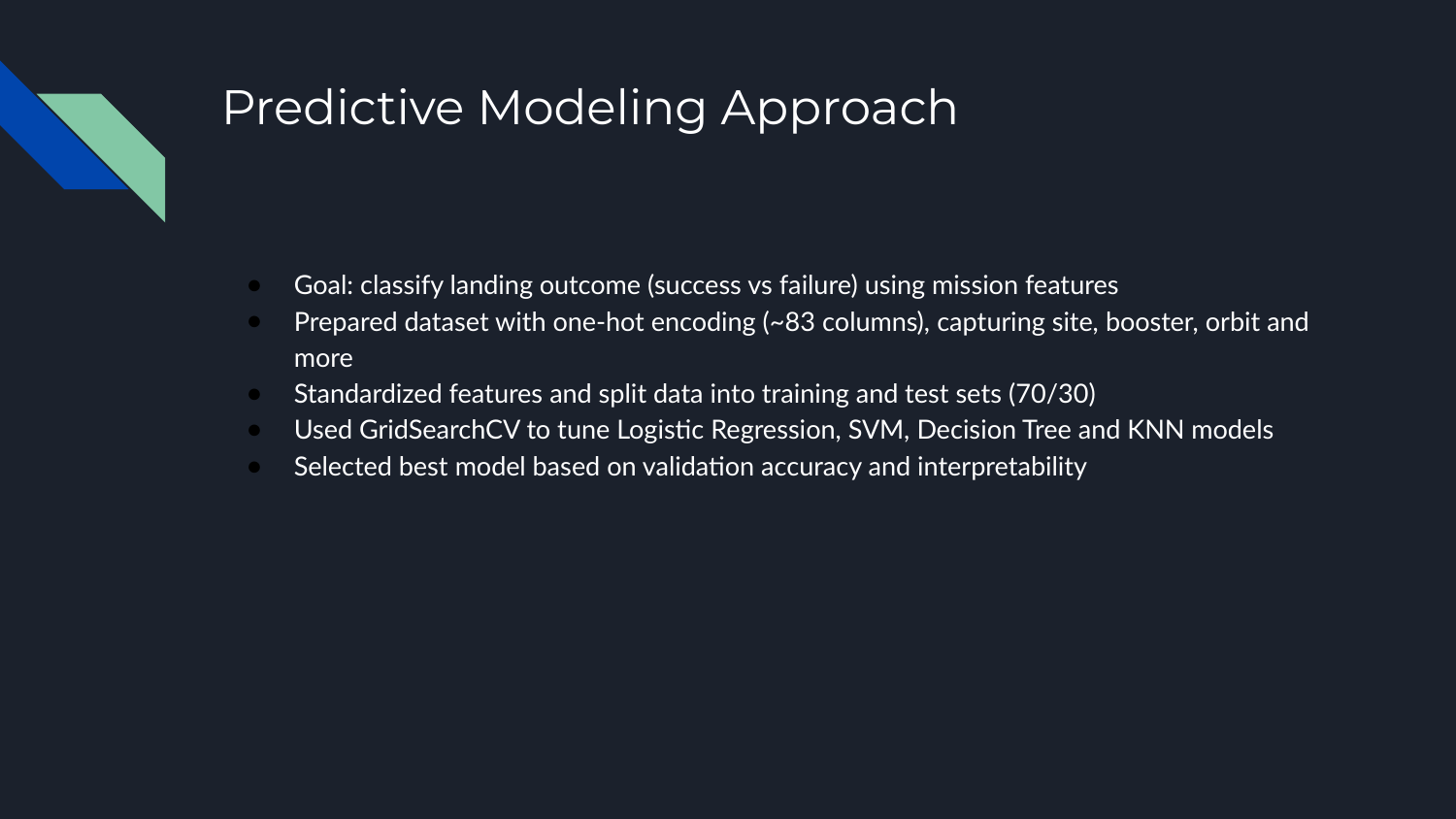

# Predictive Modeling Approach
Goal: classify landing outcome (success vs failure) using mission features
Prepared dataset with one‑hot encoding (~83 columns), capturing site, booster, orbit and more
Standardized features and split data into training and test sets (70/30)
Used GridSearchCV to tune Logistic Regression, SVM, Decision Tree and KNN models
Selected best model based on validation accuracy and interpretability